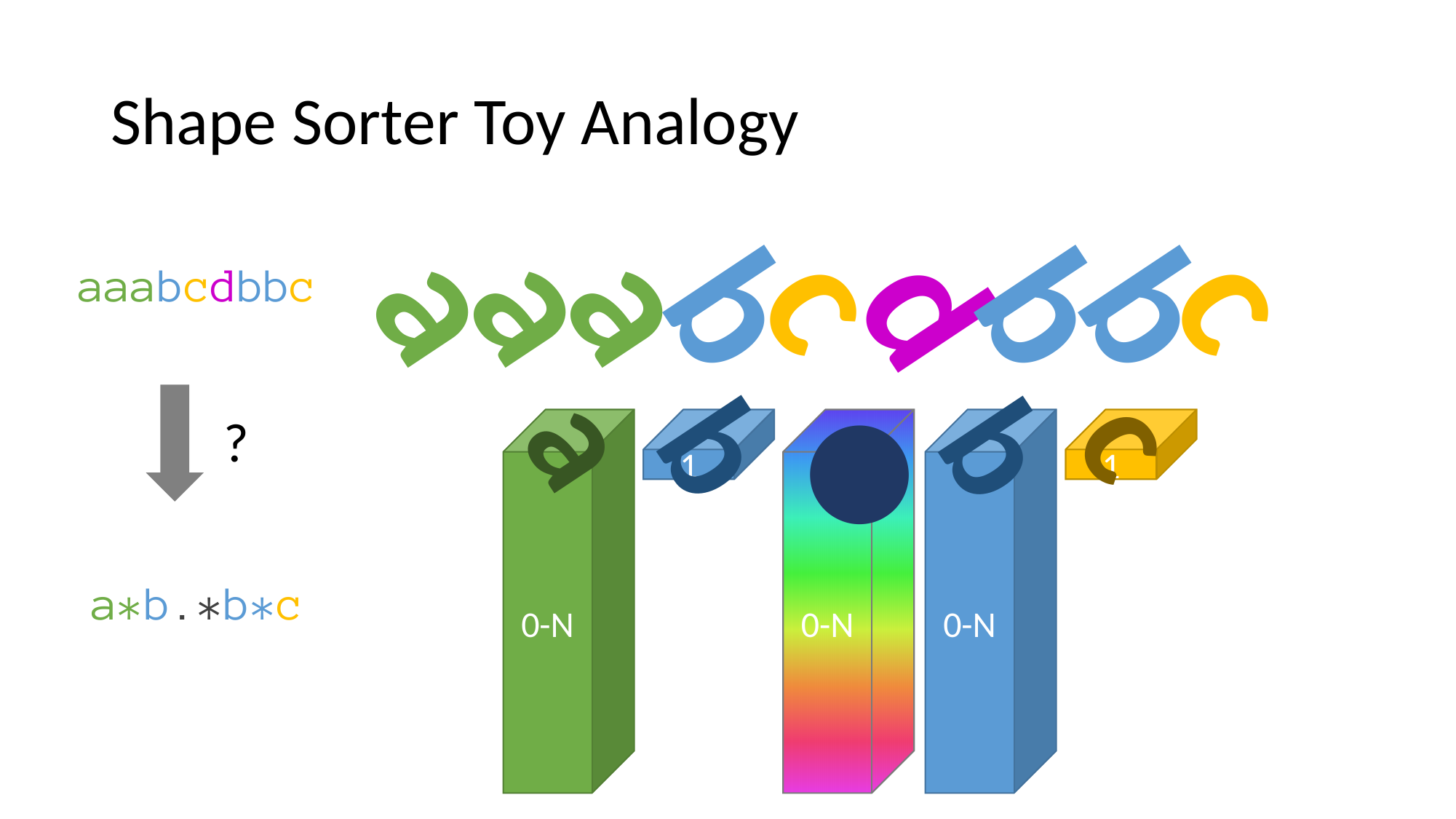

# Shape Sorter Toy Analogy
a
a
a
b
c
d
b
b
c
aaabcdbbc
●
a
c
b
b

?
1
0-N
0-N
1
0-N
a*b.*b*c